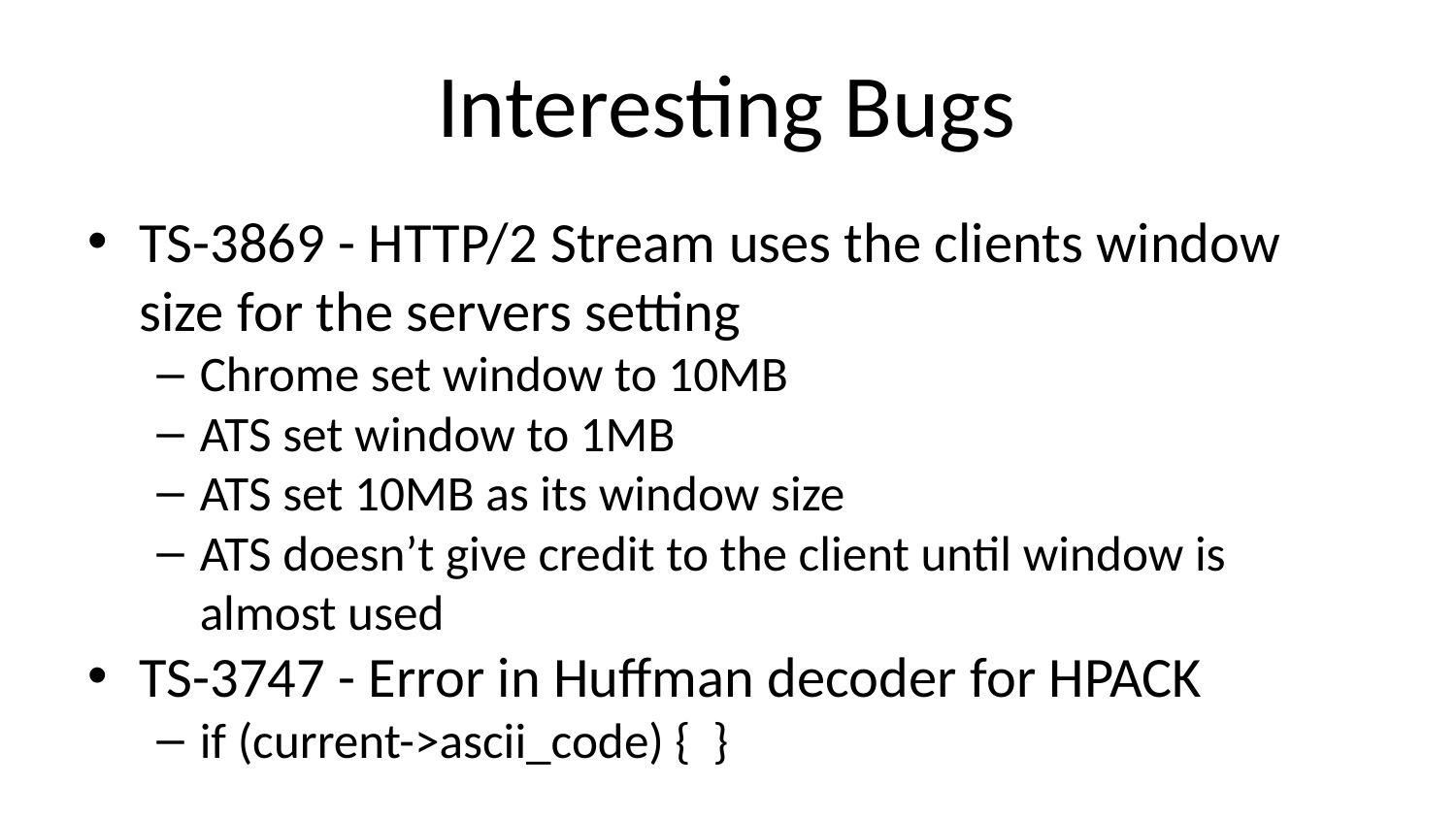

# Interesting Bugs
TS-3869 - HTTP/2 Stream uses the clients window size for the servers setting
Chrome set window to 10MB
ATS set window to 1MB
ATS set 10MB as its window size
ATS doesn’t give credit to the client until window is almost used
TS-3747 - Error in Huffman decoder for HPACK
if (current->ascii_code) {  }